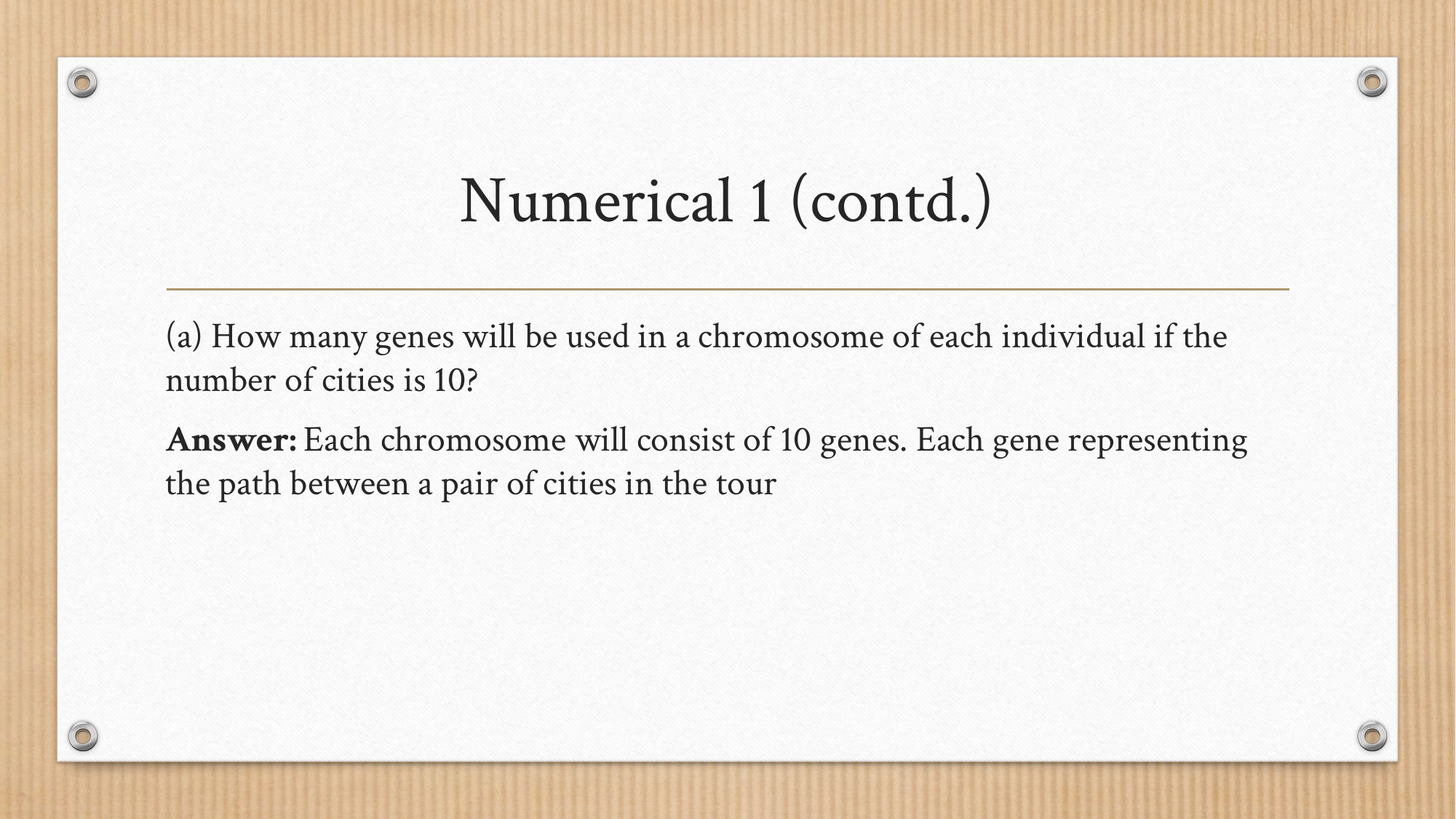

# Numerical 1 (contd.)
(a) How many genes will be used in a chromosome of each individual if the number of cities is 10?
Answer: Each chromosome will consist of 10 genes. Each gene representing the path between a pair of cities in the tour